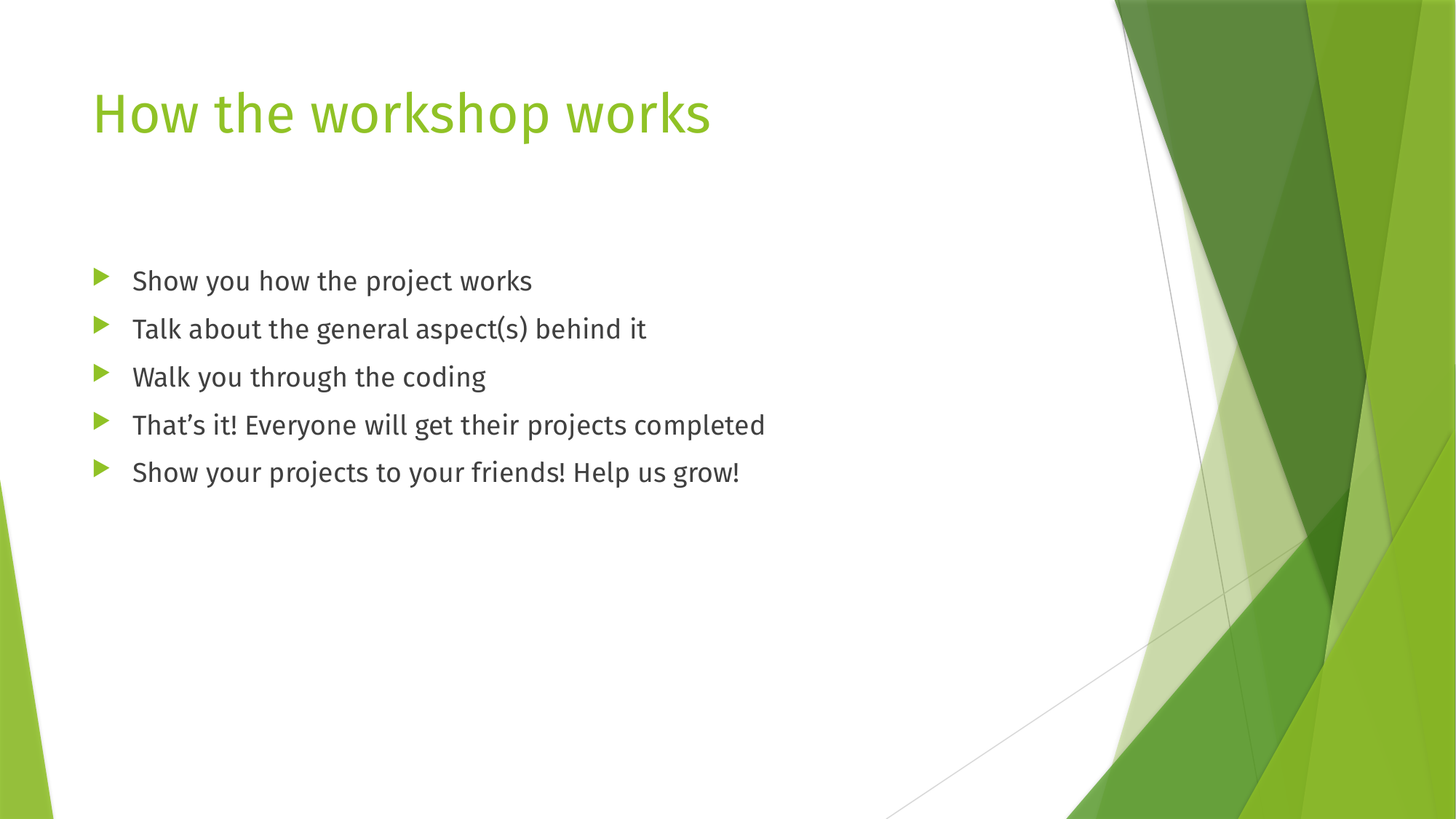

# How the workshop works
Show you how the project works
Talk about the general aspect(s) behind it
Walk you through the coding
That’s it! Everyone will get their projects completed
Show your projects to your friends! Help us grow!